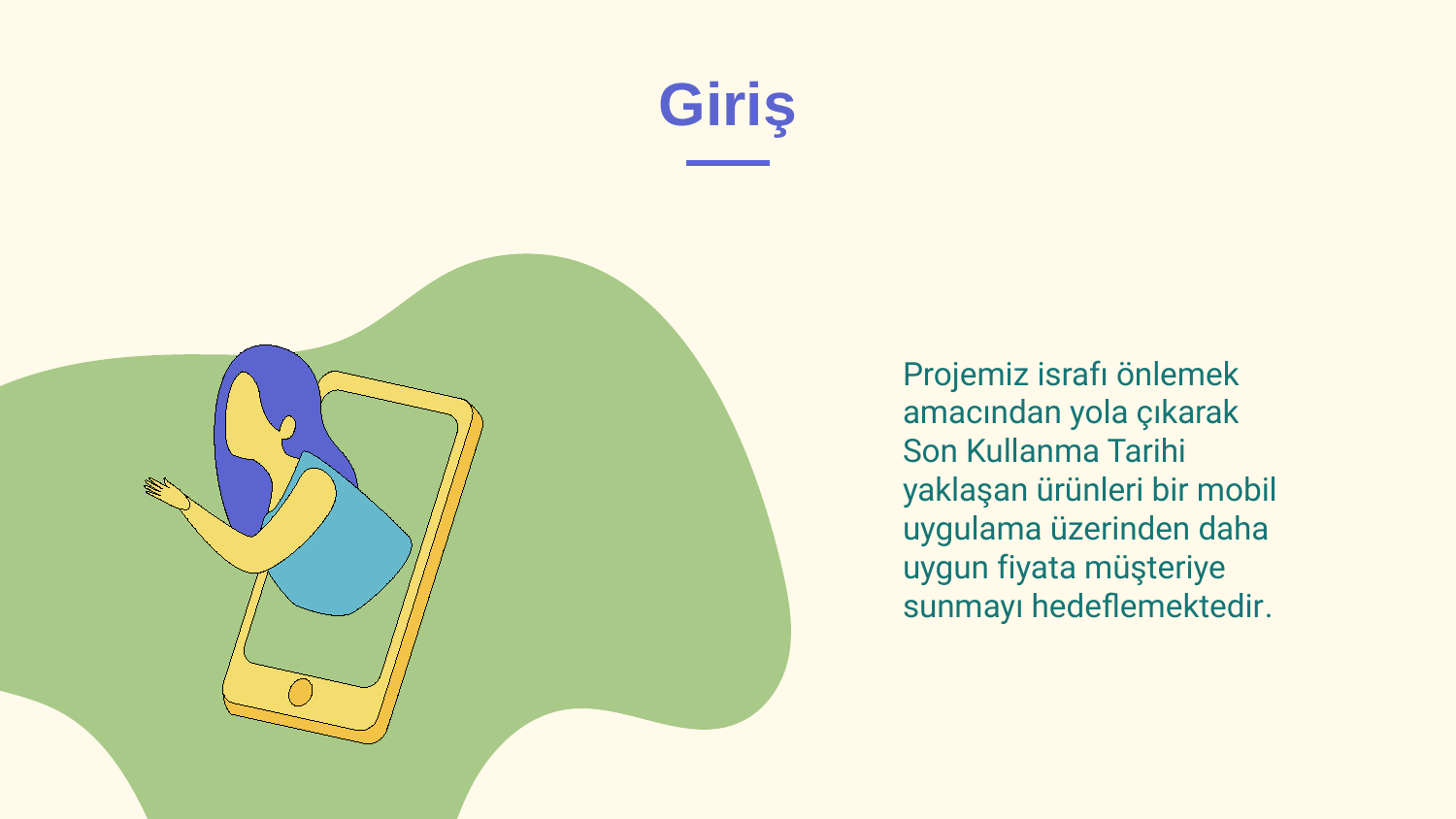

# Giriş

Projemiz israfı önlemek amacından yola çıkarak Son Kullanma Tarihi yaklaşan ürünleri bir mobil uygulama üzerinden daha uygun fiyata müşteriye sunmayı hedeflemektedir.